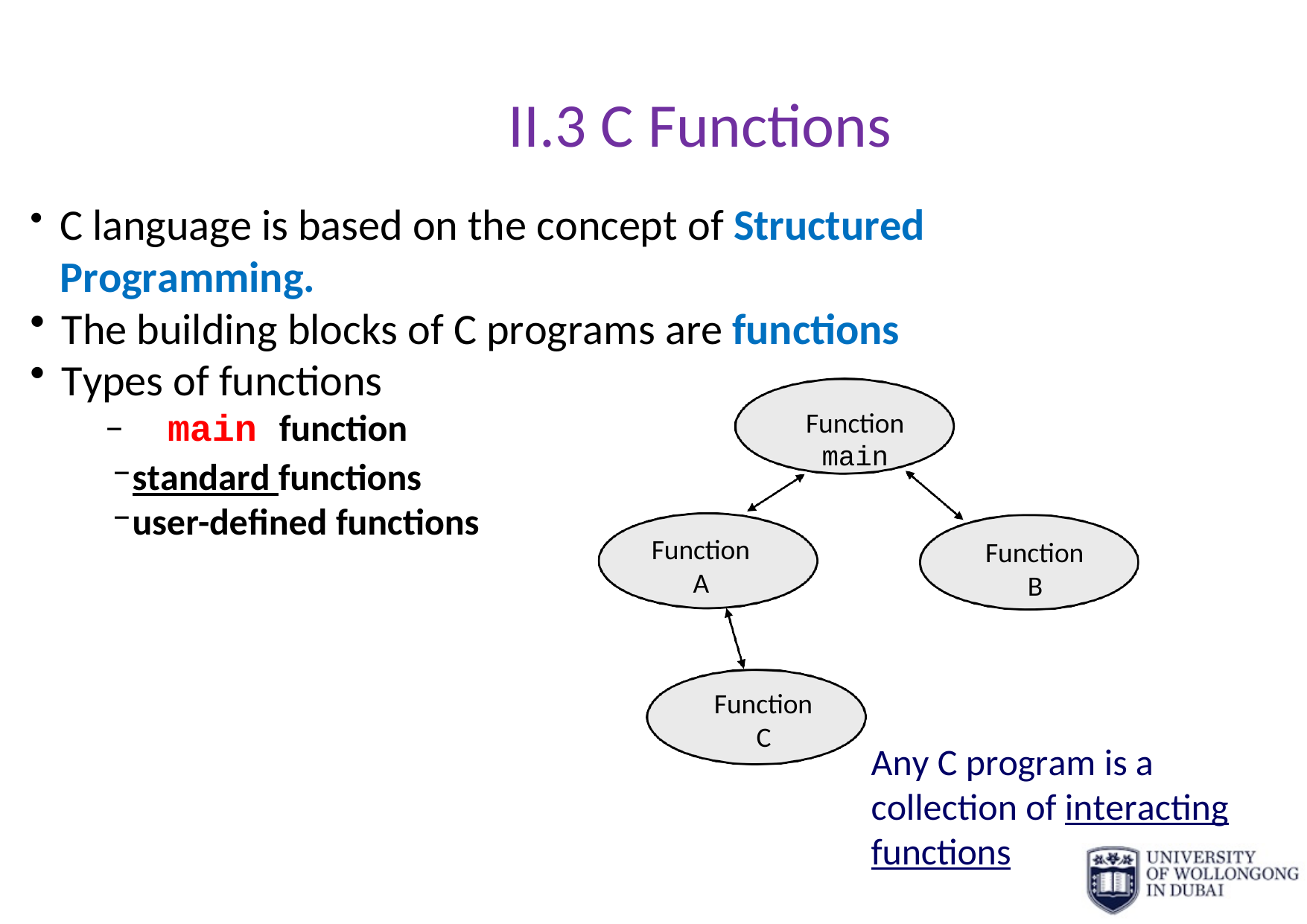

# II.3 C Functions
C language is based on the concept of Structured Programming.
The building blocks of C programs are functions
Types of functions
−                   main function

Function
main
Function A
Function B
Function C
standard functions
user-defined functions

Any C program is a collection of interacting functions